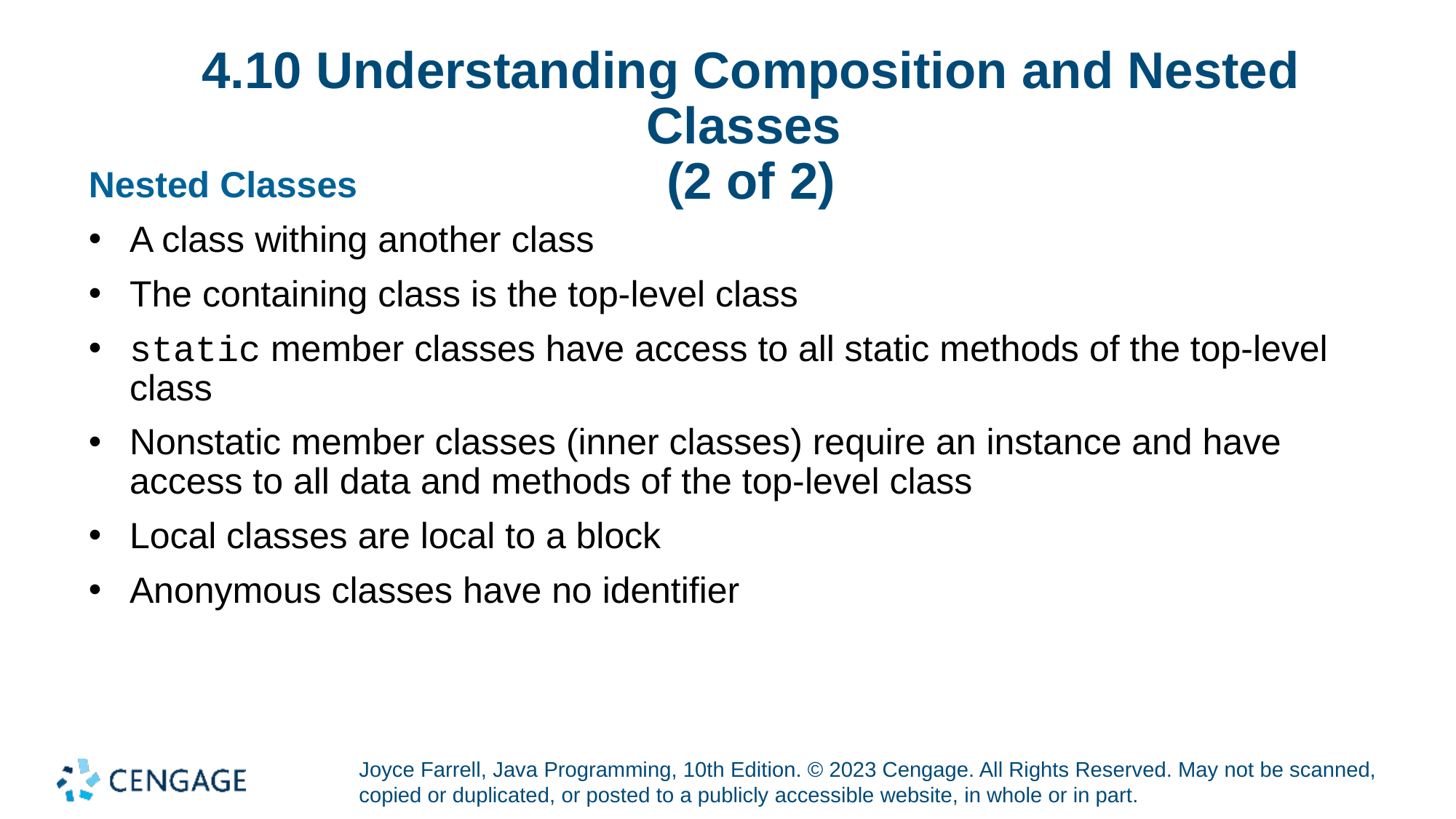

# 4.10 Understanding Composition and Nested Classes (2 of 2)
Nested Classes
A class withing another class
The containing class is the top-level class
static member classes have access to all static methods of the top-level class
Nonstatic member classes (inner classes) require an instance and have access to all data and methods of the top-level class
Local classes are local to a block
Anonymous classes have no identifier